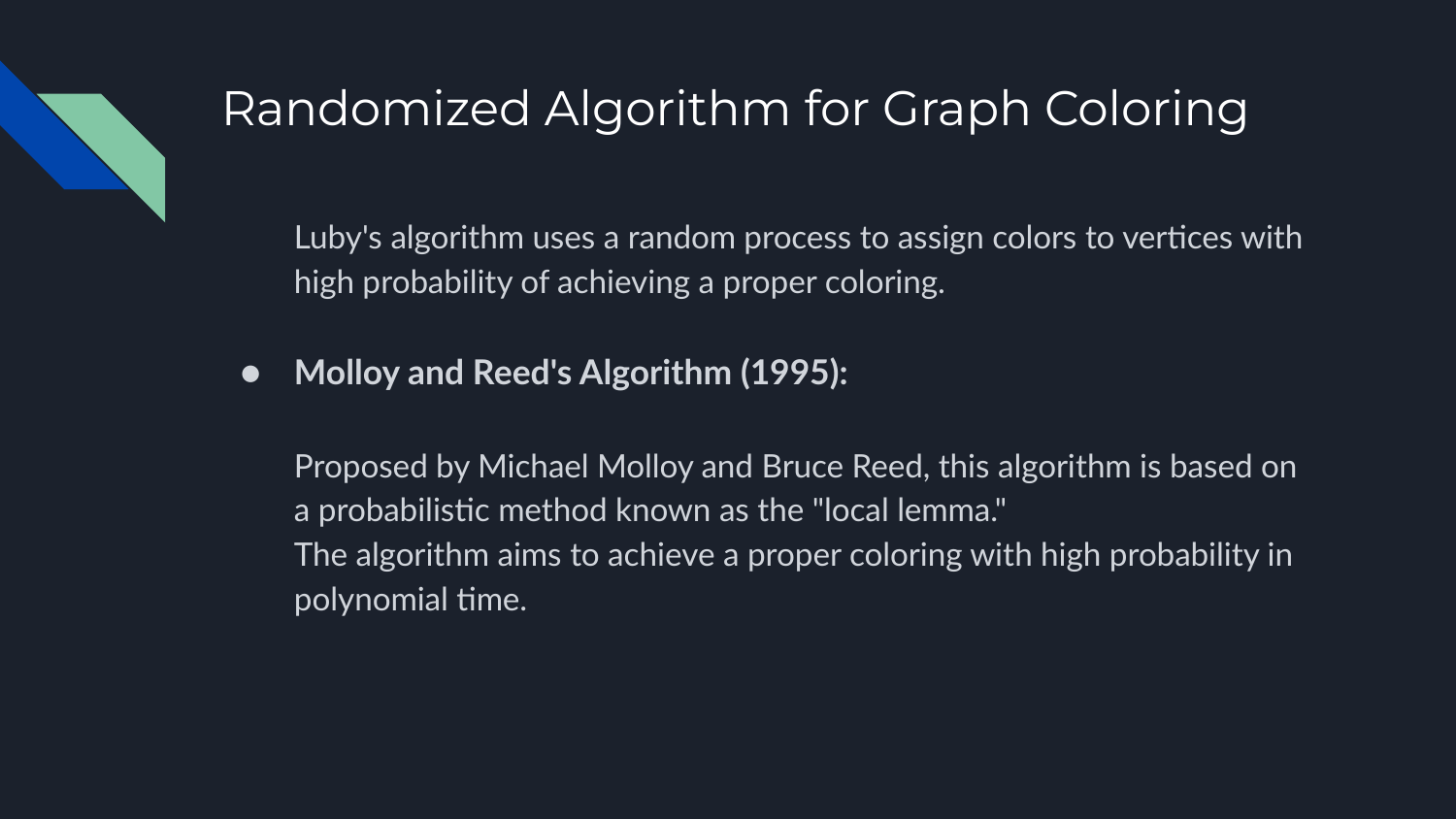

# Randomized Algorithm for Graph Coloring

Luby's algorithm uses a random process to assign colors to vertices with high probability of achieving a proper coloring.

Molloy and Reed's Algorithm (1995):

Proposed by Michael Molloy and Bruce Reed, this algorithm is based on a probabilistic method known as the "local lemma."
The algorithm aims to achieve a proper coloring with high probability in polynomial time.